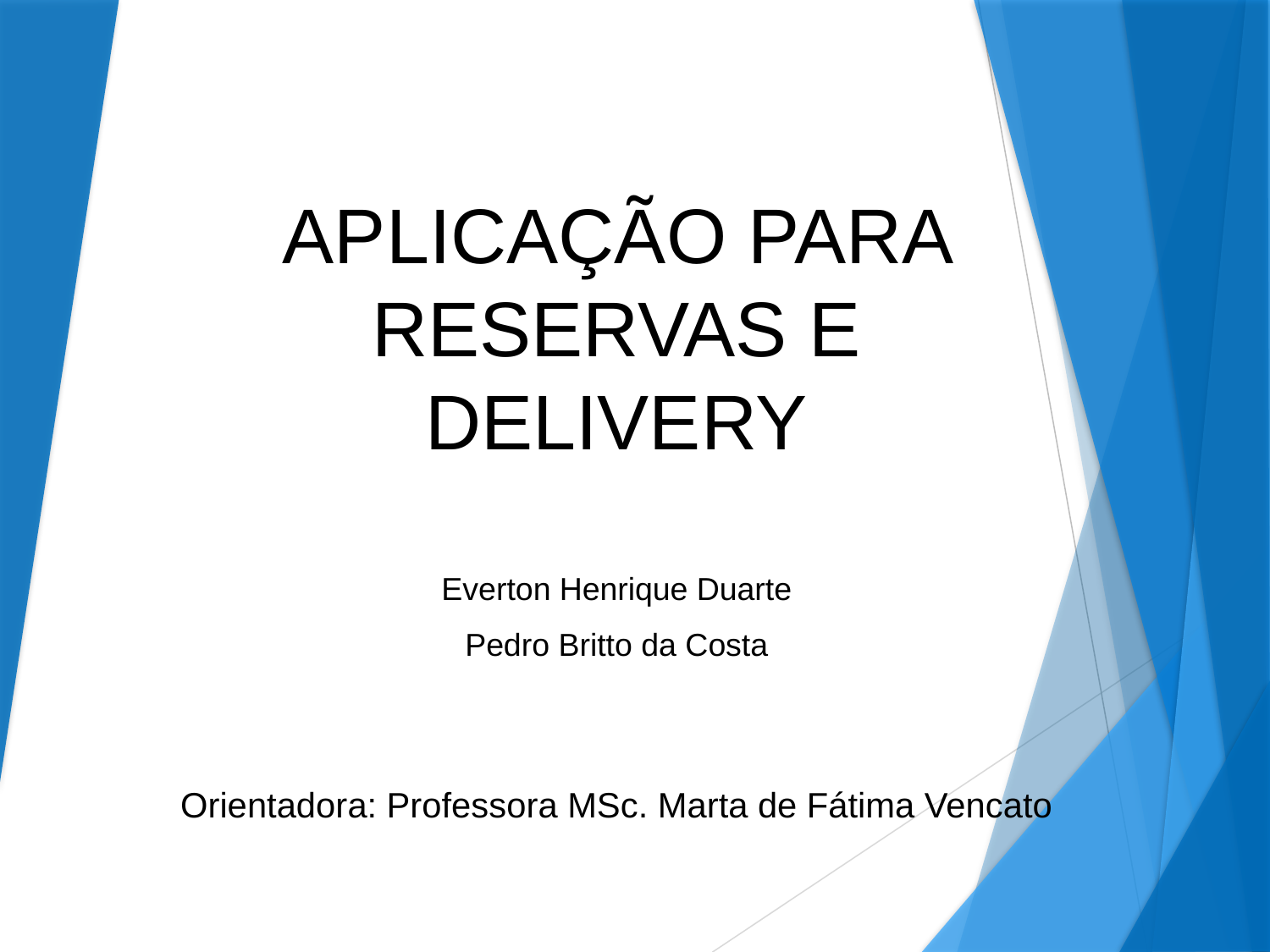

# APLICAÇÃO PARA RESERVAS E DELIVERY
Everton Henrique Duarte
Pedro Britto da Costa
Orientadora: Professora MSc. Marta de Fátima Vencato